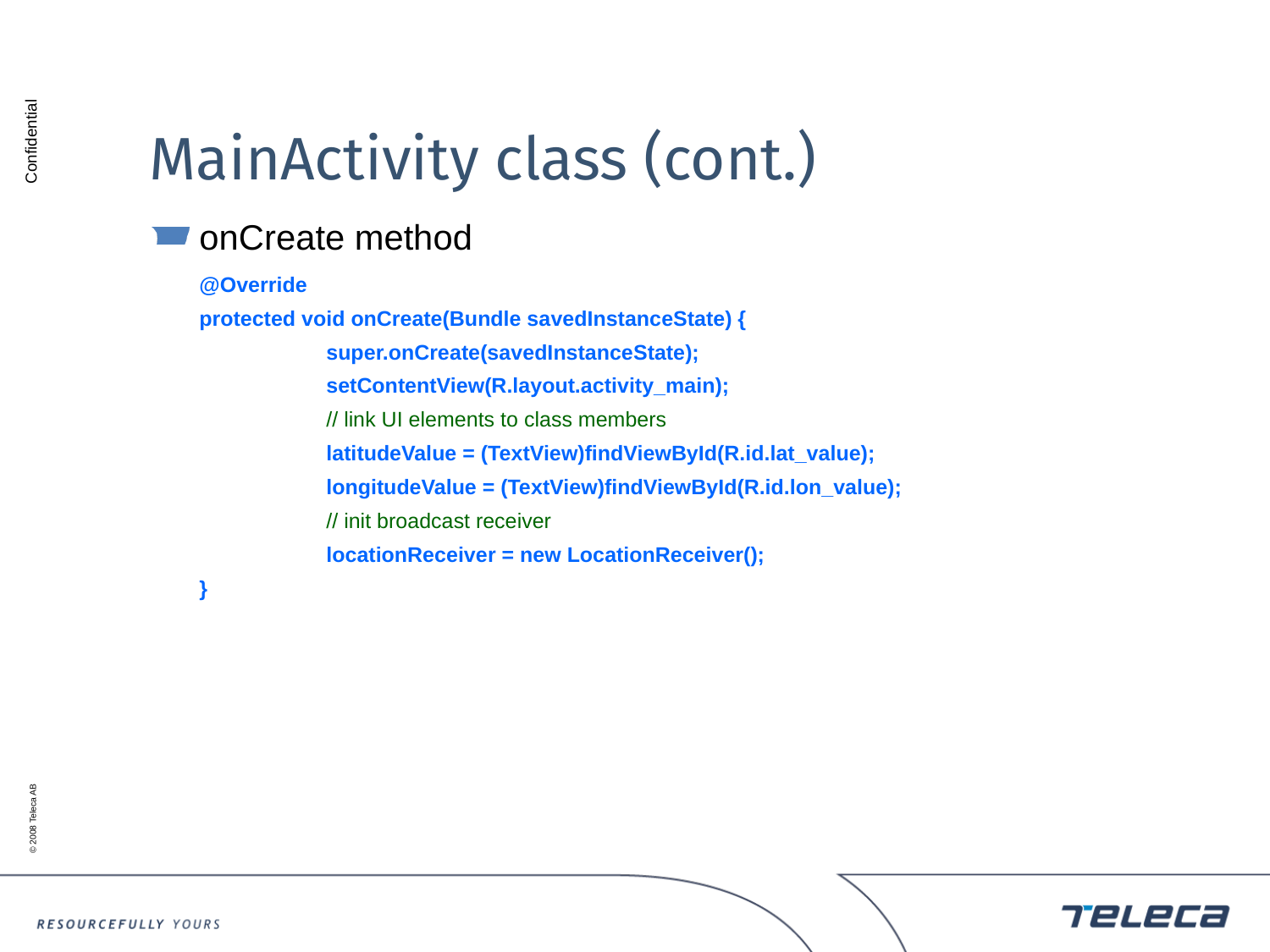

# MainActivity class (cont.)
onCreate method
	@Override
	protected void onCreate(Bundle savedInstanceState) {
		super.onCreate(savedInstanceState);
		setContentView(R.layout.activity_main);
		// link UI elements to class members
		latitudeValue = (TextView)findViewById(R.id.lat_value);
		longitudeValue = (TextView)findViewById(R.id.lon_value);
		// init broadcast receiver
		locationReceiver = new LocationReceiver();
	}